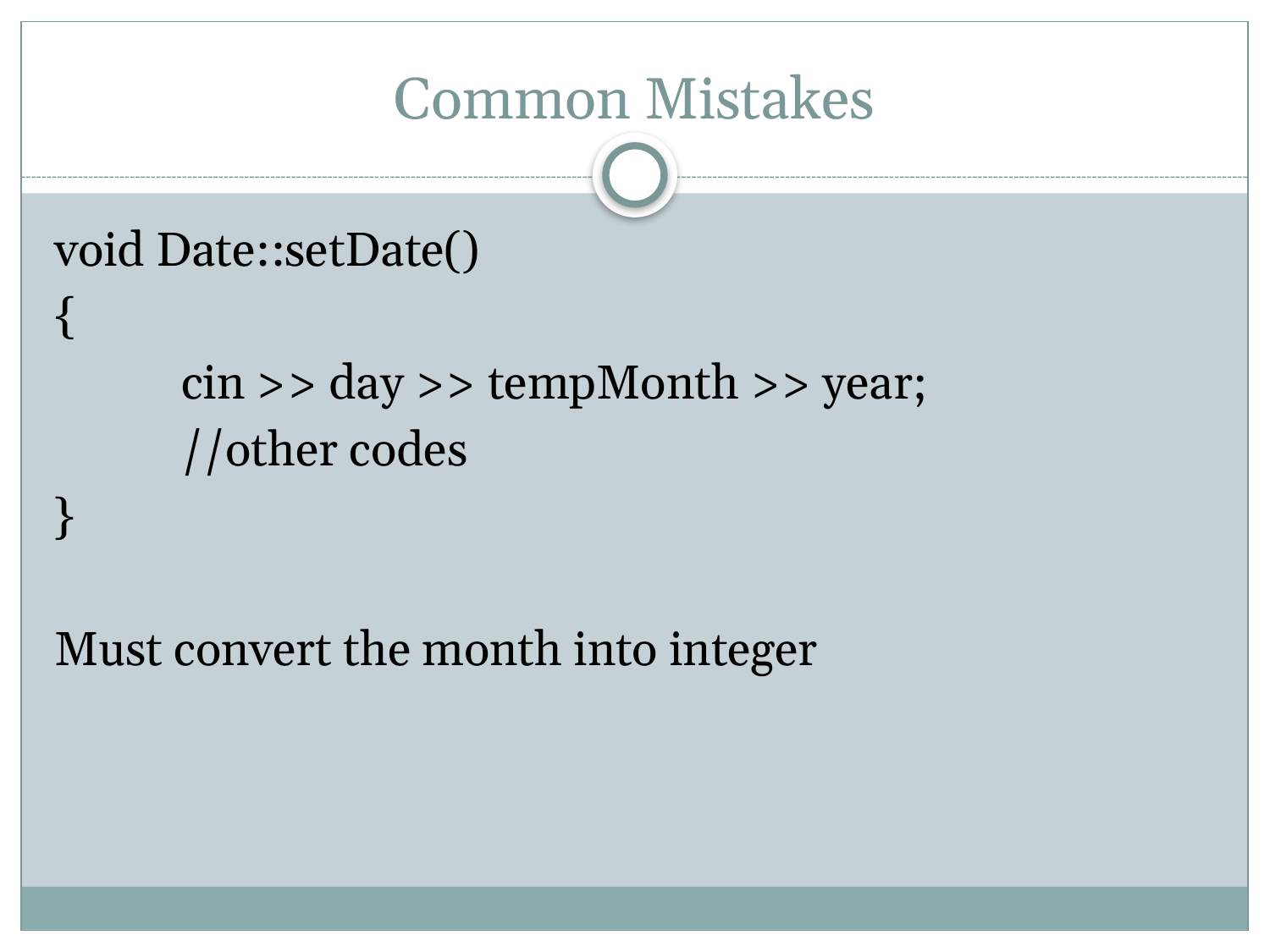

# Common Mistakes
void Date::setDate()
{
	cin >> day >> tempMonth >> year;
	//other codes
}

Must convert the month into integer